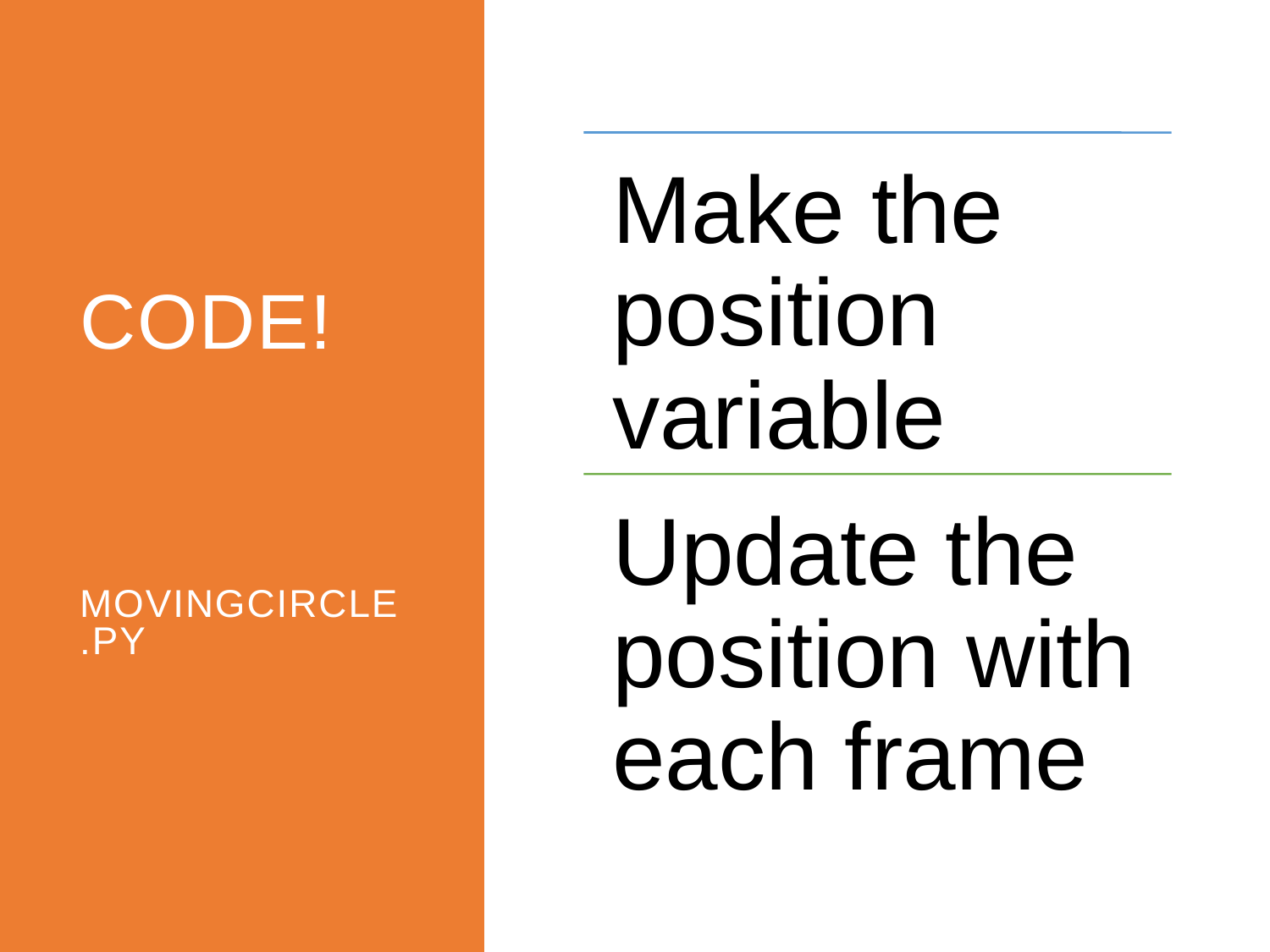

# Code! Movingcircle.py
Make the position variable
Update the position with each frame